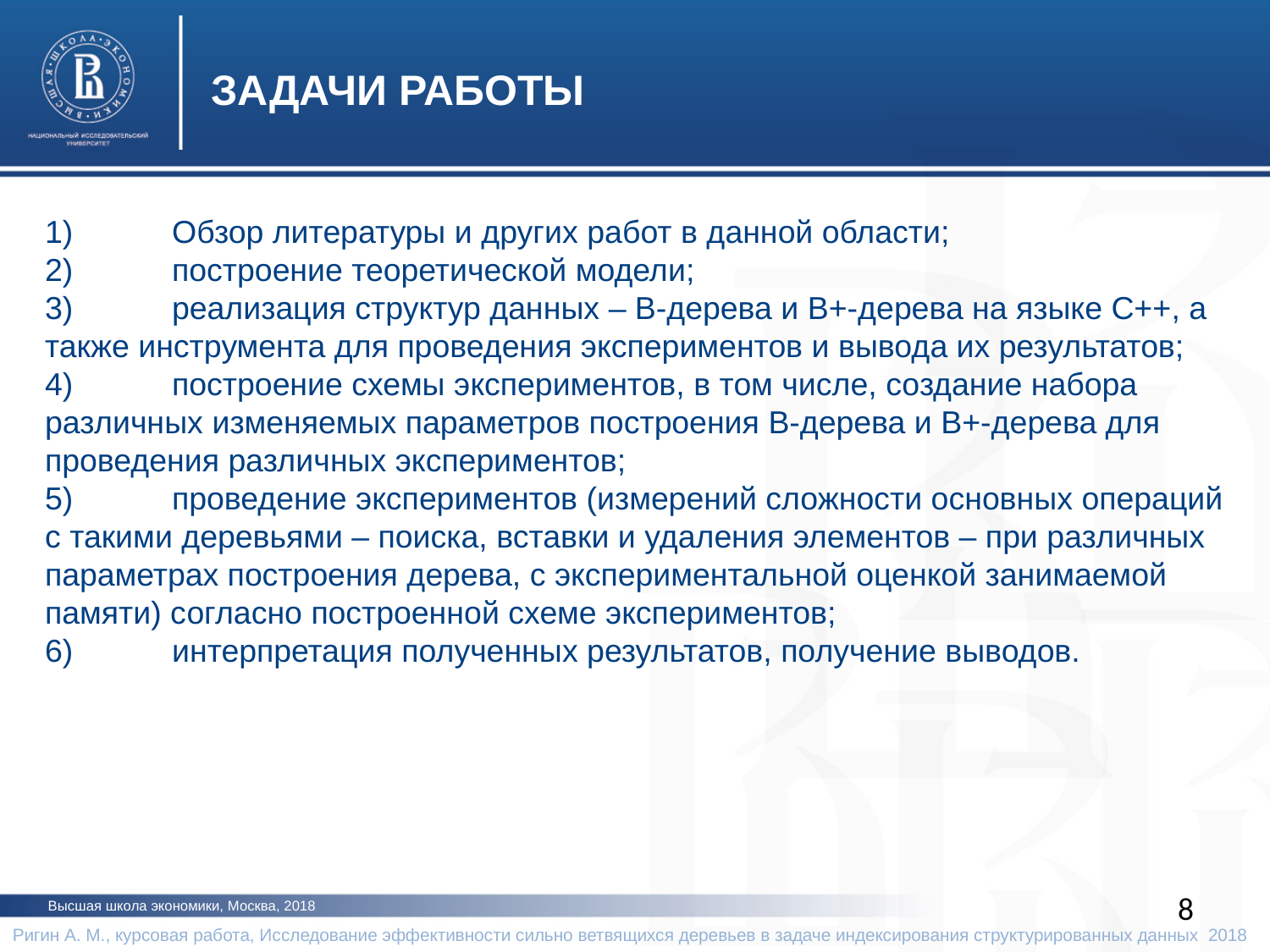

ЗАДАЧИ РАБОТЫ
1)	Обзор литературы и других работ в данной области;
2)	построение теоретической модели;
3)	реализация структур данных – B-дерева и B+-дерева на языке C++, а также инструмента для проведения экспериментов и вывода их результатов;
4)	построение схемы экспериментов, в том числе, создание набора различных изменяемых параметров построения B-дерева и B+-дерева для проведения различных экспериментов;
5)	проведение экспериментов (измерений сложности основных операций с такими деревьями – поиска, вставки и удаления элементов – при различных параметрах построения дерева, с экспериментальной оценкой занимаемой памяти) согласно построенной схеме экспериментов;
6)	интерпретация полученных результатов, получение выводов.
8
Высшая школа экономики, Москва, 2018
Ригин А. М., курсовая работа, Исследование эффективности сильно ветвящихся деревьев в задаче индексирования структурированных данных  2018